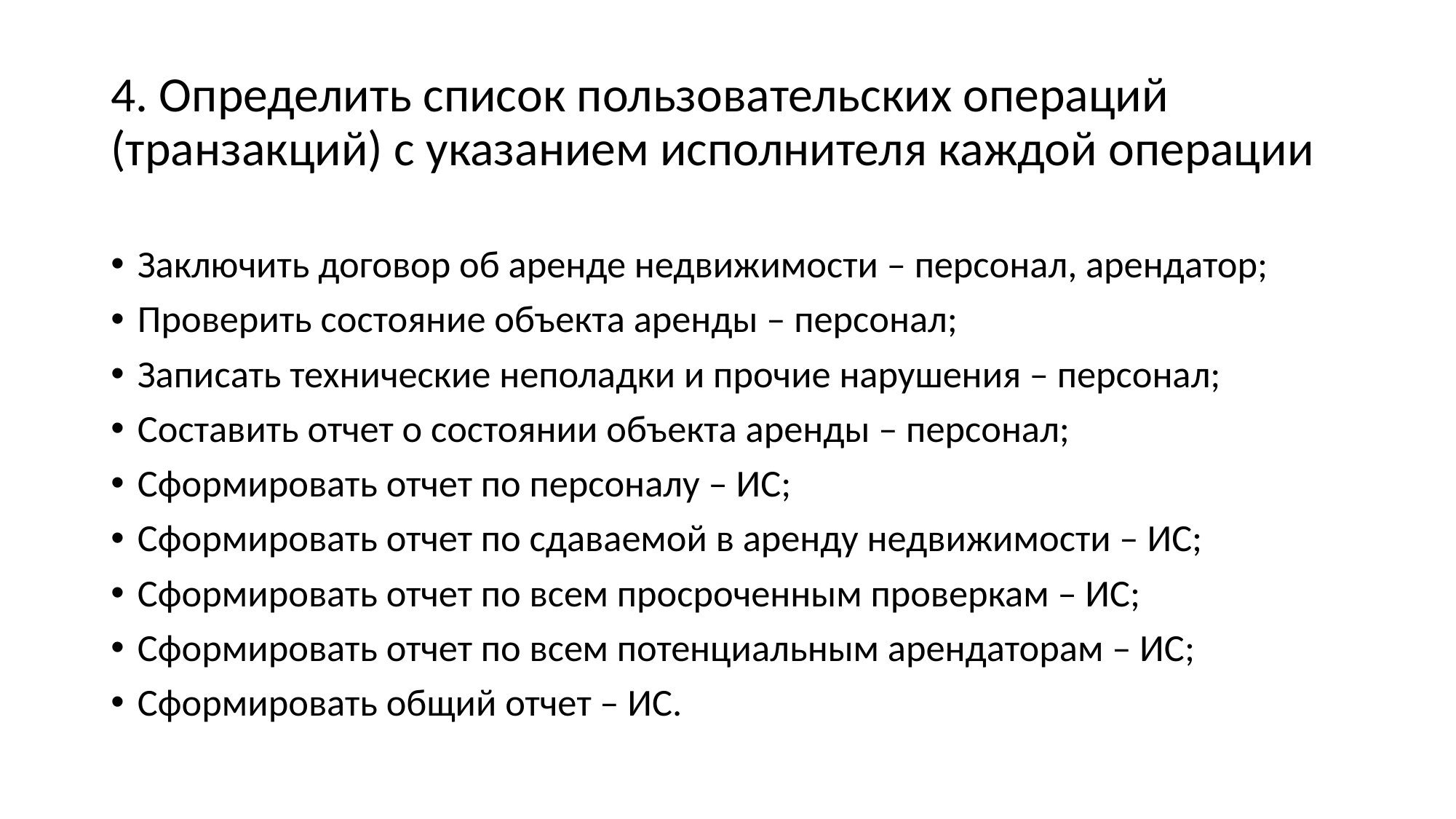

# 4. Определить список пользовательских операций (транзакций) с указанием исполнителя каждой операции
Заключить договор об аренде недвижимости – персонал, арендатор;
Проверить состояние объекта аренды – персонал;
Записать технические неполадки и прочие нарушения – персонал;
Составить отчет о состоянии объекта аренды – персонал;
Сформировать отчет по персоналу – ИС;
Сформировать отчет по сдаваемой в аренду недвижимости – ИС;
Сформировать отчет по всем просроченным проверкам – ИС;
Сформировать отчет по всем потенциальным арендаторам – ИС;
Сформировать общий отчет – ИС.